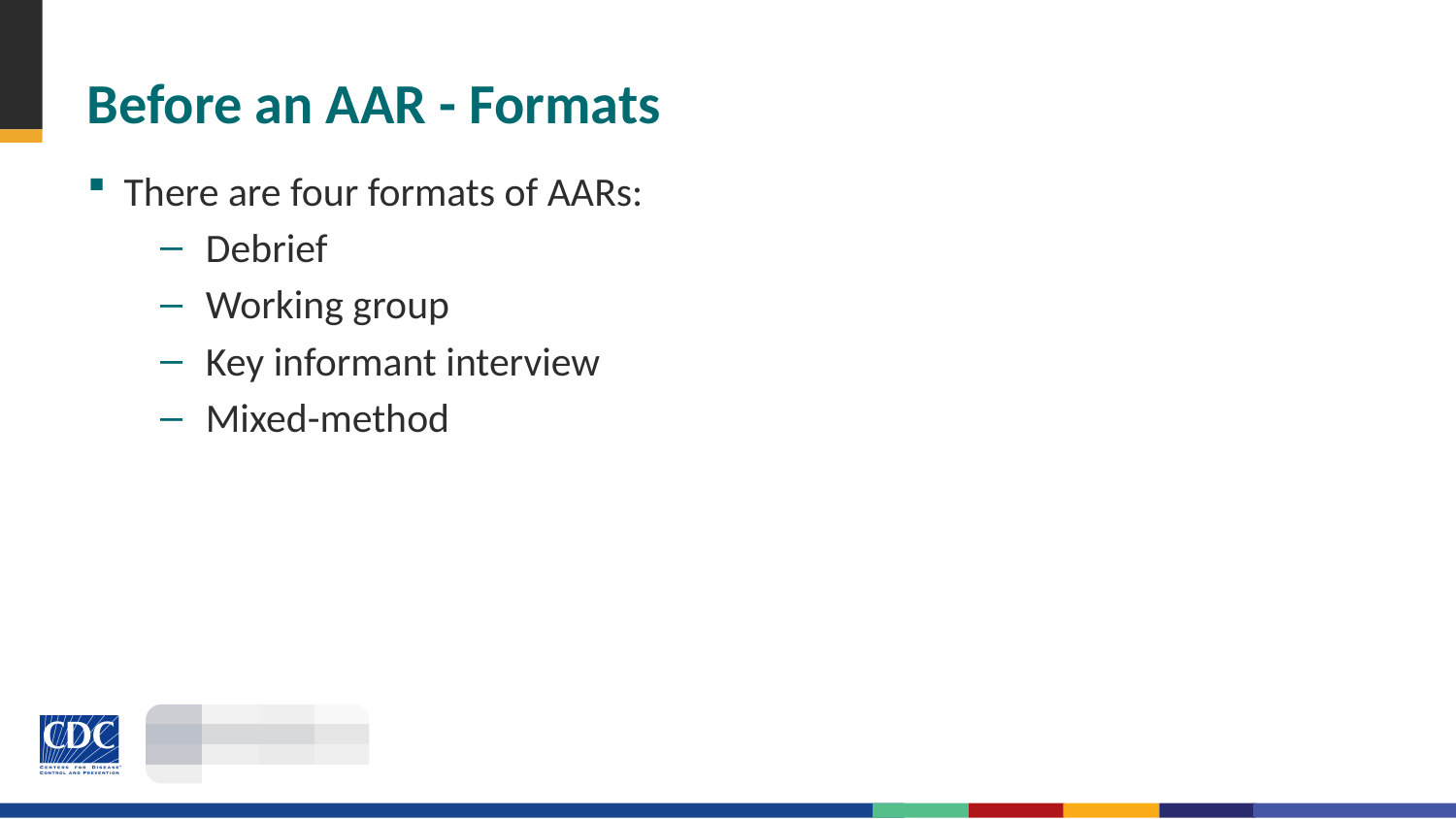

# Before an AAR - Formats
There are four formats of AARs:
Debrief
Working group
Key informant interview
Mixed-method